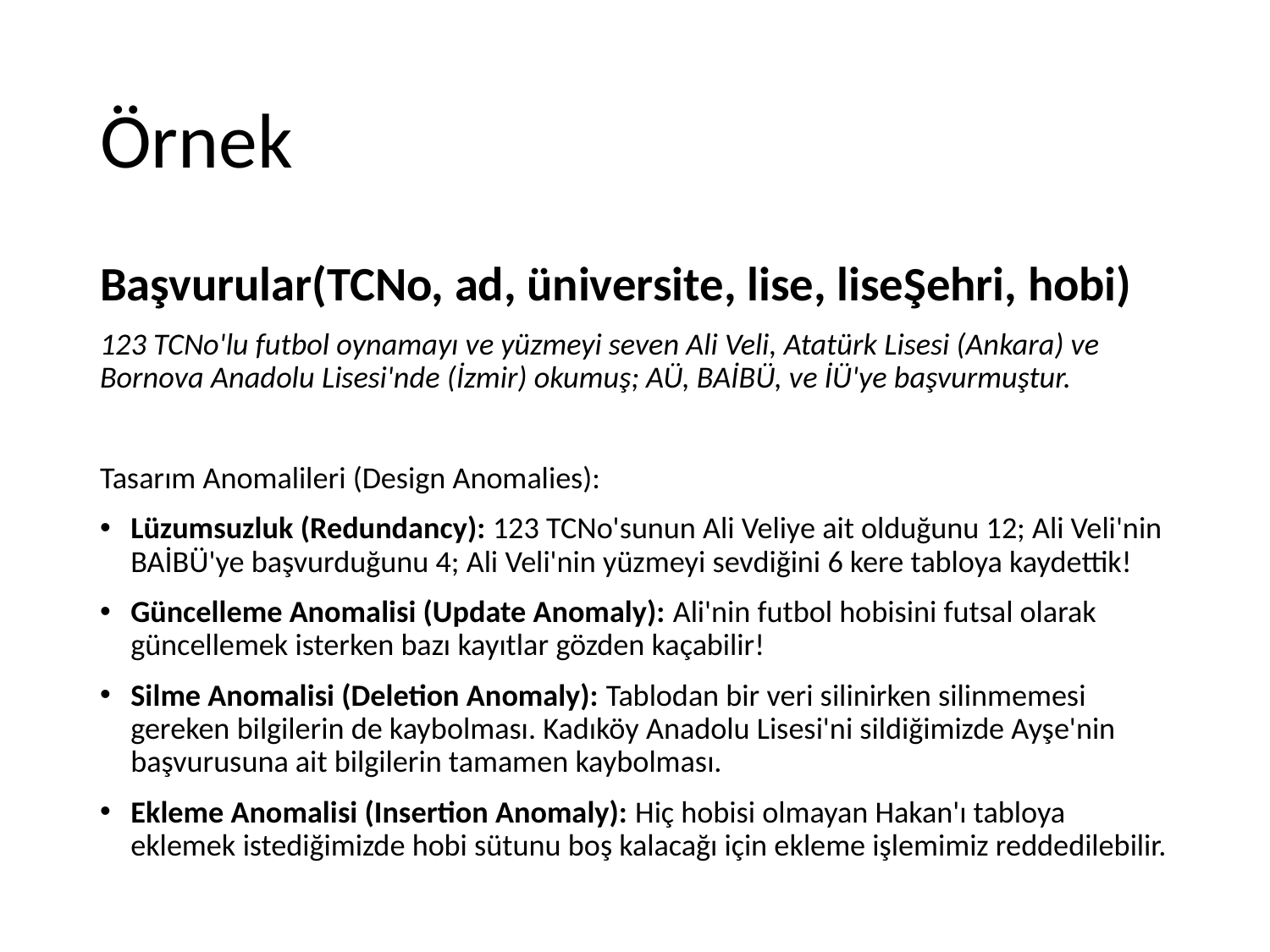

# Örnek
Başvurular(TCNo, ad, üniversite, lise, liseŞehri, hobi)
123 TCNo'lu futbol oynamayı ve yüzmeyi seven Ali Veli, Atatürk Lisesi (Ankara) ve Bornova Anadolu Lisesi'nde (İzmir) okumuş; AÜ, BAİBÜ, ve İÜ'ye başvurmuştur.

Tasarım Anomalileri (Design Anomalies):
Lüzumsuzluk (Redundancy): 123 TCNo'sunun Ali Veliye ait olduğunu 12; Ali Veli'nin BAİBÜ'ye başvurduğunu 4; Ali Veli'nin yüzmeyi sevdiğini 6 kere tabloya kaydettik!
Güncelleme Anomalisi (Update Anomaly): Ali'nin futbol hobisini futsal olarak güncellemek isterken bazı kayıtlar gözden kaçabilir!
Silme Anomalisi (Deletion Anomaly): Tablodan bir veri silinirken silinmemesi gereken bilgilerin de kaybolması. Kadıköy Anadolu Lisesi'ni sildiğimizde Ayşe'nin başvurusuna ait bilgilerin tamamen kaybolması.
Ekleme Anomalisi (Insertion Anomaly): Hiç hobisi olmayan Hakan'ı tabloya eklemek istediğimizde hobi sütunu boş kalacağı için ekleme işlemimiz reddedilebilir.